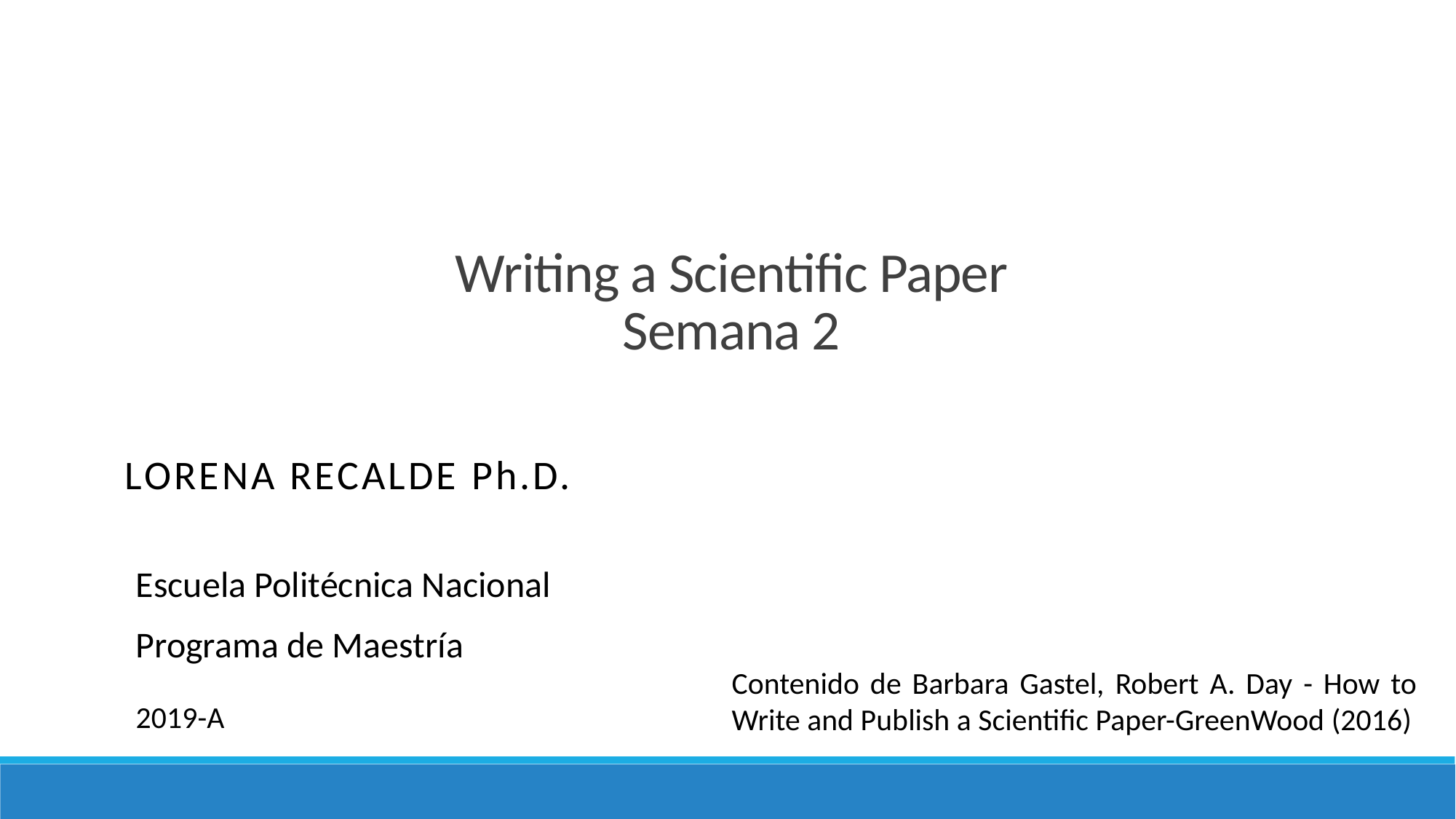

Writing a Scientific Paper
Semana 2
Lorena recalde Ph.D.
Escuela Politécnica Nacional
Programa de Maestría
Contenido de Barbara Gastel, Robert A. Day - How to Write and Publish a Scientific Paper-GreenWood (2016)
2019-A